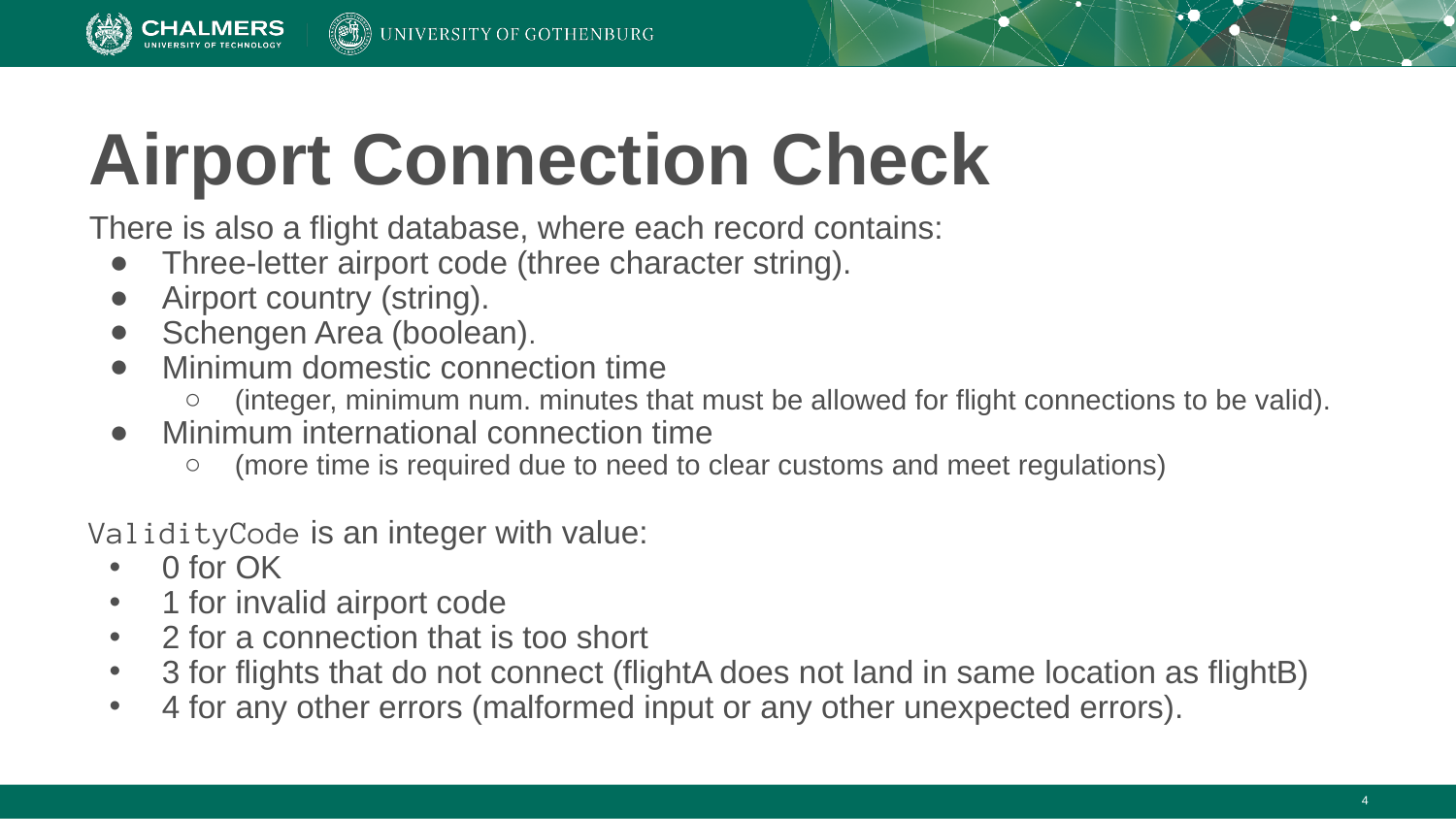

# Airport Connection Check
There is also a flight database, where each record contains:
Three-letter airport code (three character string).
Airport country (string).
Schengen Area (boolean).
Minimum domestic connection time
(integer, minimum num. minutes that must be allowed for flight connections to be valid).
Minimum international connection time
(more time is required due to need to clear customs and meet regulations)

ValidityCode is an integer with value:
0 for OK
1 for invalid airport code
2 for a connection that is too short
3 for flights that do not connect (flightA does not land in same location as flightB)
4 for any other errors (malformed input or any other unexpected errors).

4